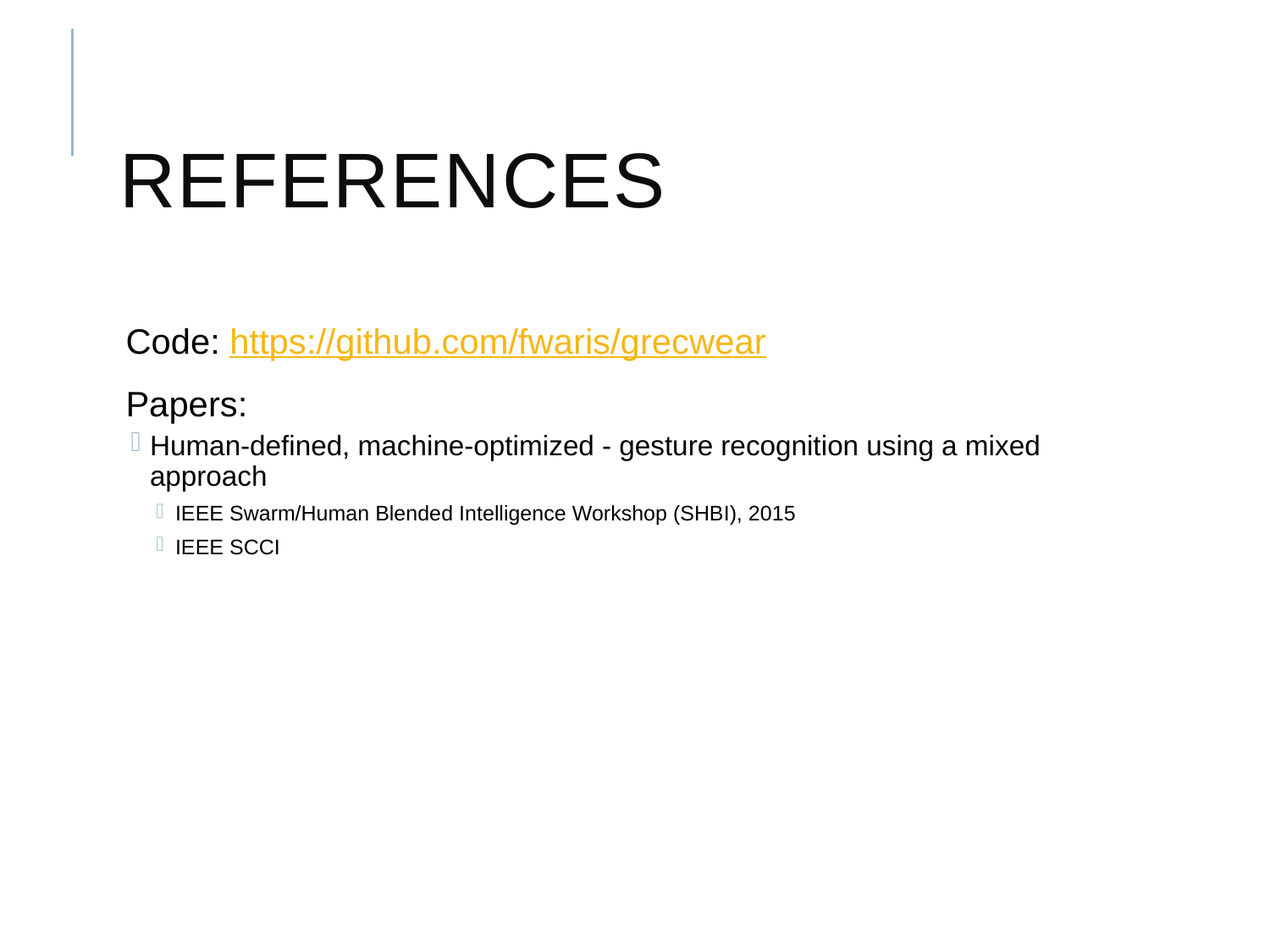

# References
Code: https://github.com/fwaris/grecwear
Papers:
Human-defined, machine-optimized - gesture recognition using a mixed approach
IEEE Swarm/Human Blended Intelligence Workshop (SHBI), 2015
IEEE SCCI